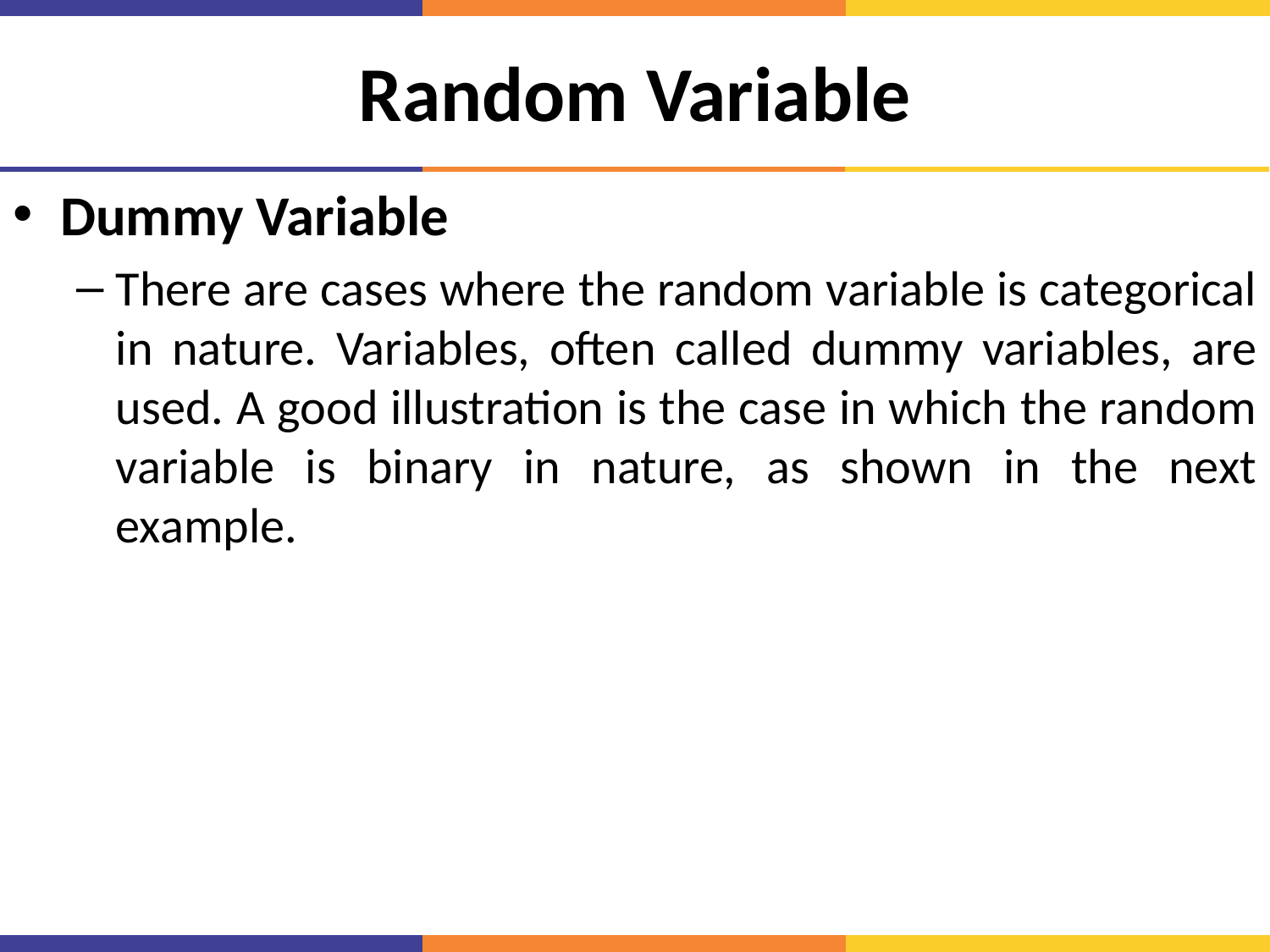

# Random Variable
Dummy Variable
There are cases where the random variable is categorical in nature. Variables, often called dummy variables, are used. A good illustration is the case in which the random variable is binary in nature, as shown in the next example.